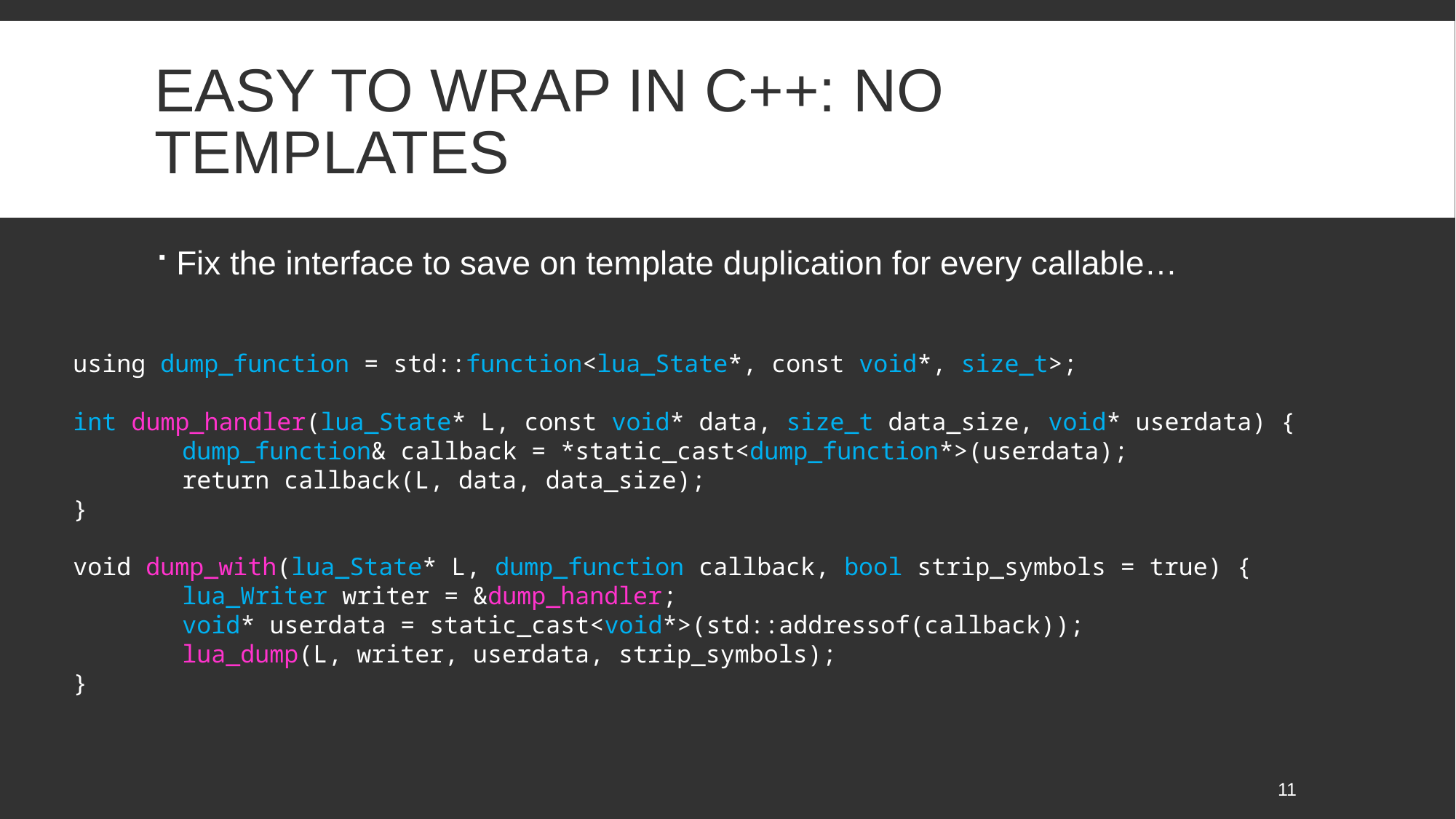

# Easy to wrap in C++: No Templates
Fix the interface to save on template duplication for every callable…

using dump_function = std::function<lua_State*, const void*, size_t>;

int dump_handler(lua_State* L, const void* data, size_t data_size, void* userdata) {
	dump_function& callback = *static_cast<dump_function*>(userdata);
	return callback(L, data, data_size);
}

void dump_with(lua_State* L, dump_function callback, bool strip_symbols = true) {
	lua_Writer writer = &dump_handler;
	void* userdata = static_cast<void*>(std::addressof(callback));
	lua_dump(L, writer, userdata, strip_symbols);
}
11